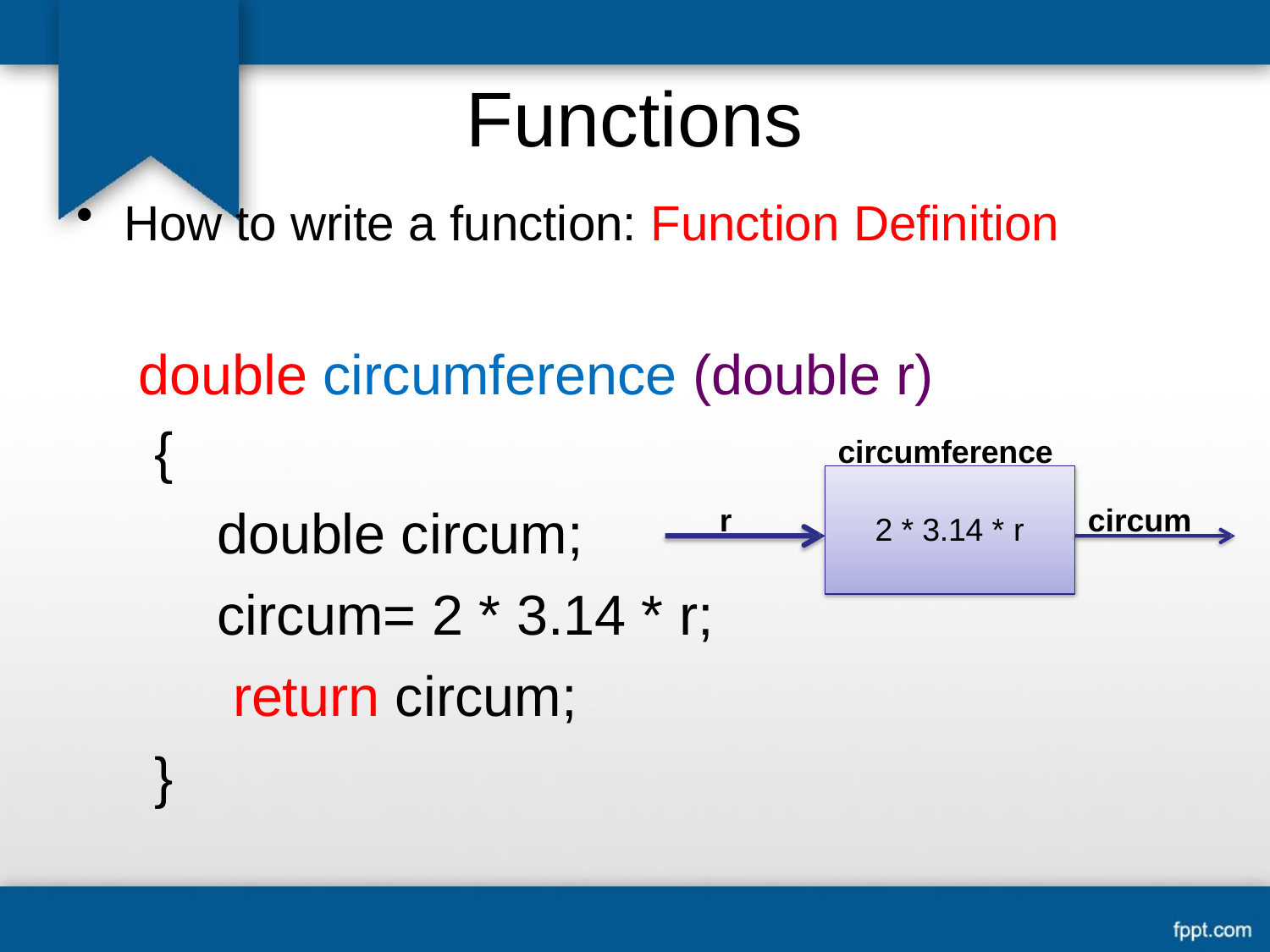

# Functions
How to write a function: Function Definition

double circumference (double r)
{
circumference

double circum;  circum= 2 * 3.14 * r;  return circum;
r
circum
2 * 3.14 * r

}